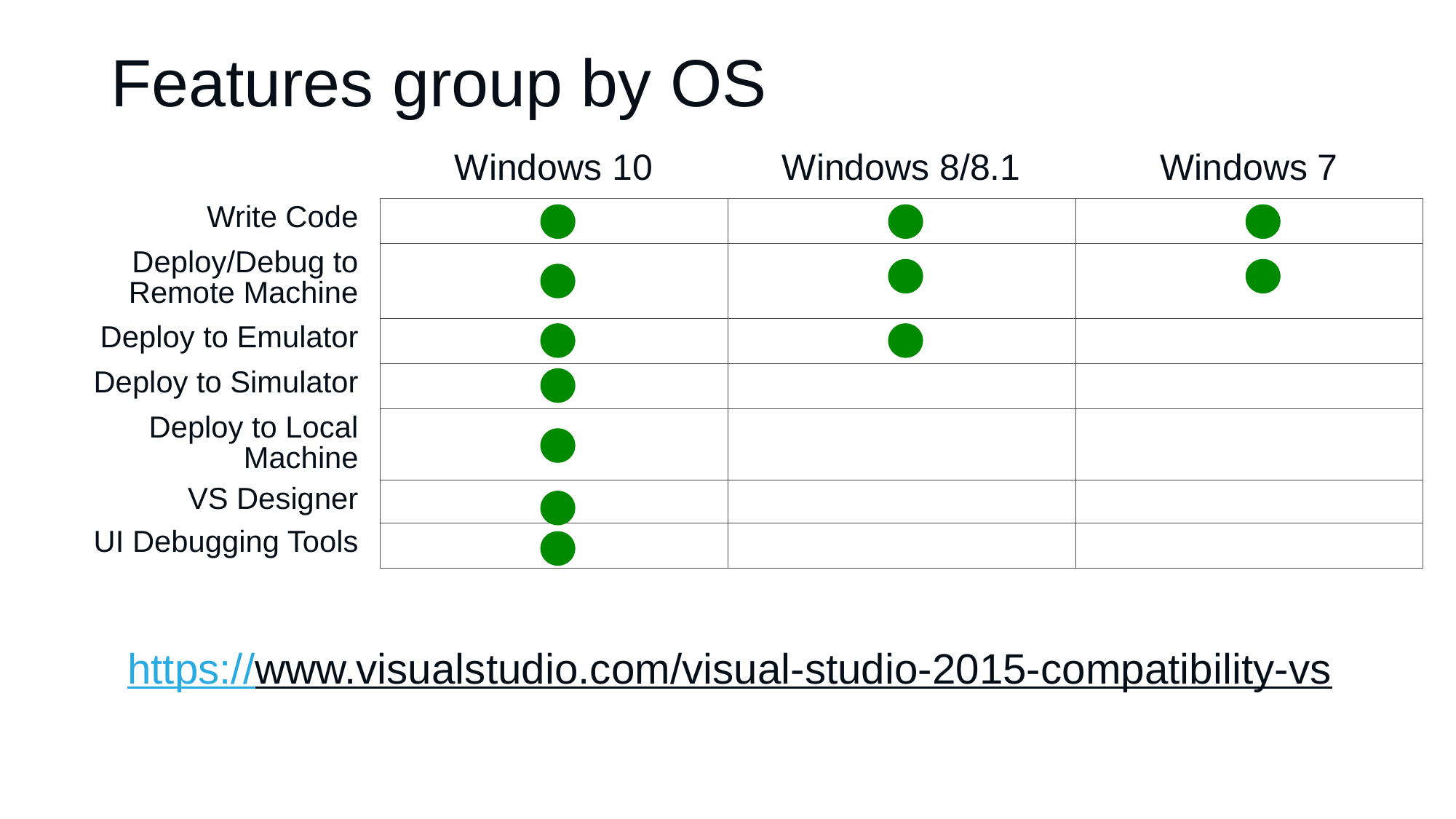

# Features group by OS
|  | Windows 10 | Windows 8/8.1 | Windows 7 |
| --- | --- | --- | --- |
| Write Code |  |  |  |
| Deploy/Debug to Remote Machine |  |  |  |
| Deploy to Emulator |  |  |  |
| Deploy to Simulator |  |  |  |
| Deploy to Local Machine |  |  |  |
| VS Designer |  |  |  |
| UI Debugging Tools |  |  |  |

https://www.visualstudio.com/visual-studio-2015-compatibility-vs